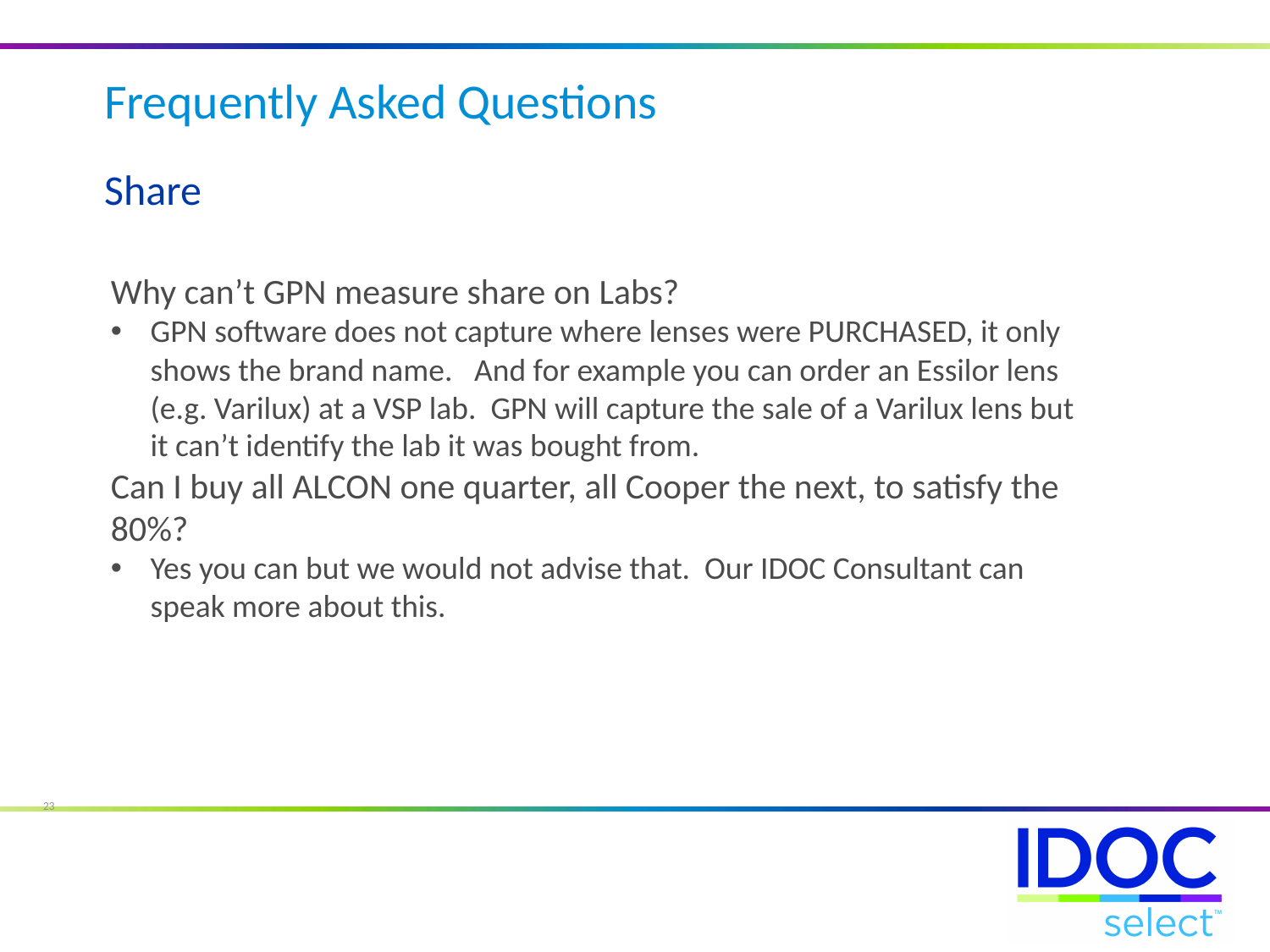

Frequently Asked Questions
Share
Why can’t GPN measure share on Labs?
GPN software does not capture where lenses were PURCHASED, it only shows the brand name.   And for example you can order an Essilor lens (e.g. Varilux) at a VSP lab.  GPN will capture the sale of a Varilux lens but it can’t identify the lab it was bought from.
Can I buy all ALCON one quarter, all Cooper the next, to satisfy the 80%?
Yes you can but we would not advise that.  Our IDOC Consultant can speak more about this.
23